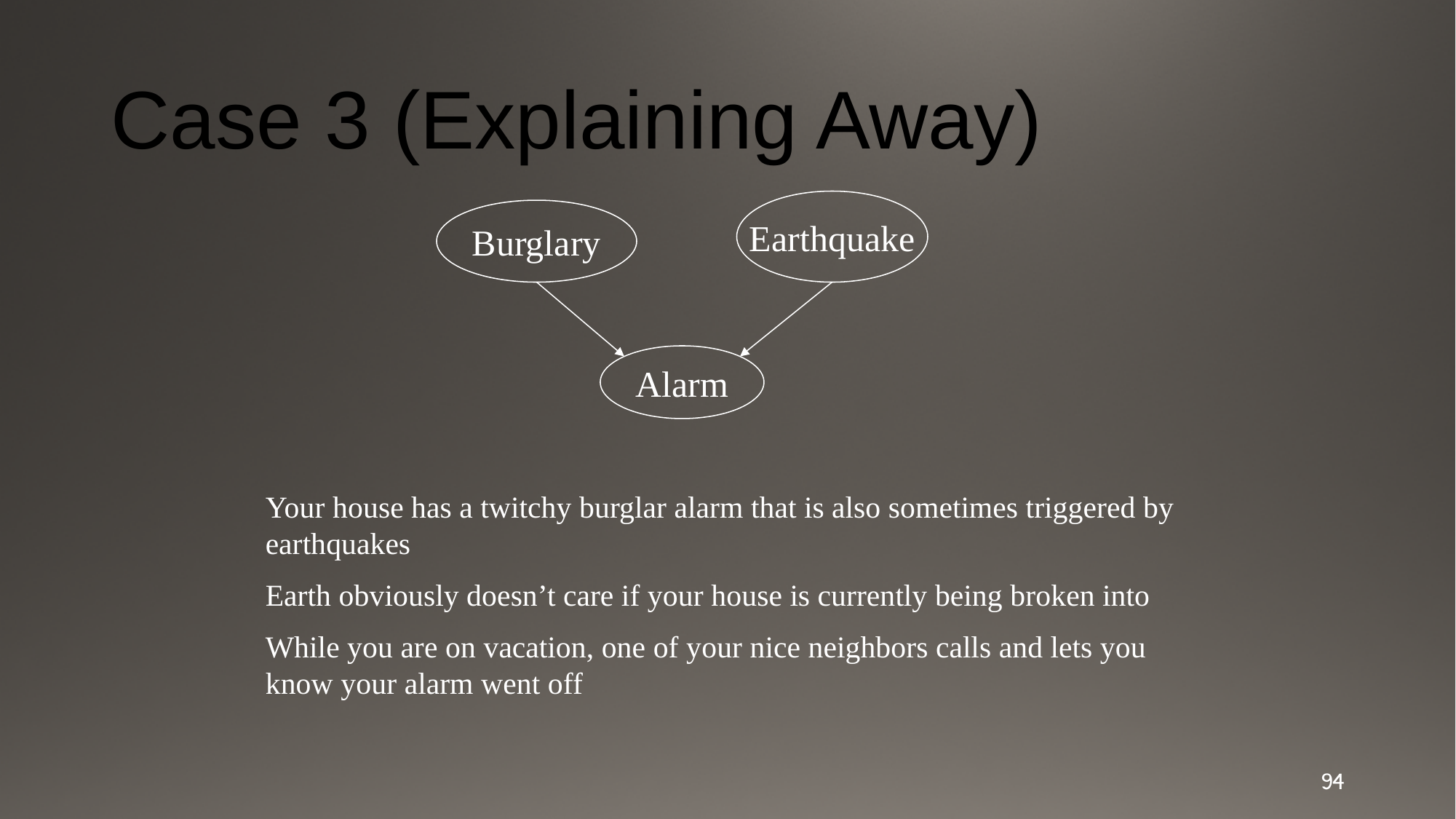

# Case 3 (Explaining Away)
Earthquake
Burglary
Alarm
Your house has a twitchy burglar alarm that is also sometimes triggered by earthquakes
Earth obviously doesn’t care if your house is currently being broken into
While you are on vacation, one of your nice neighbors calls and lets you know your alarm went off
94